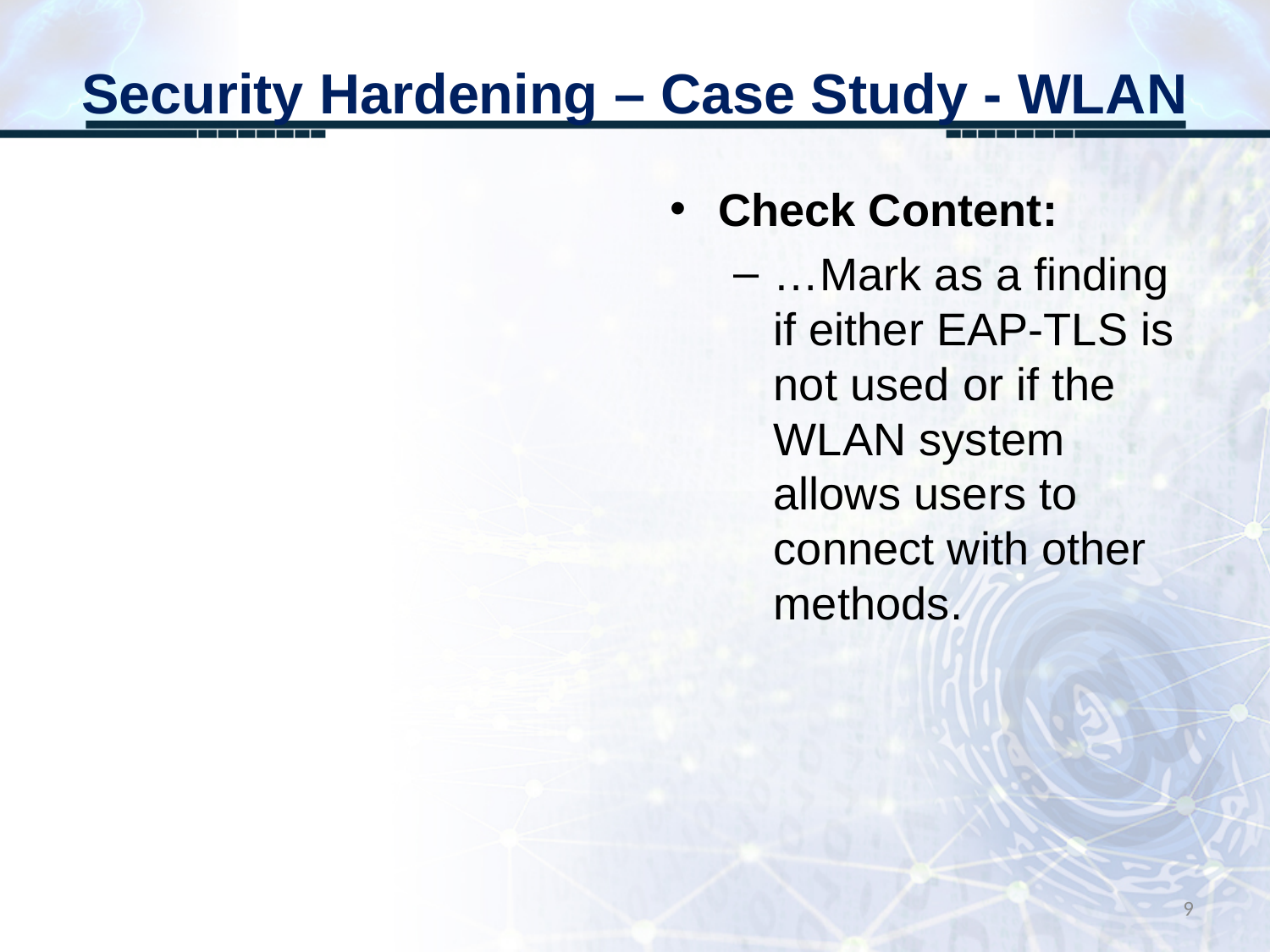

# Security Hardening – Case Study - WLAN
Check Content:
…Mark as a finding if either EAP-TLS is not used or if the WLAN system allows users to connect with other methods.

9